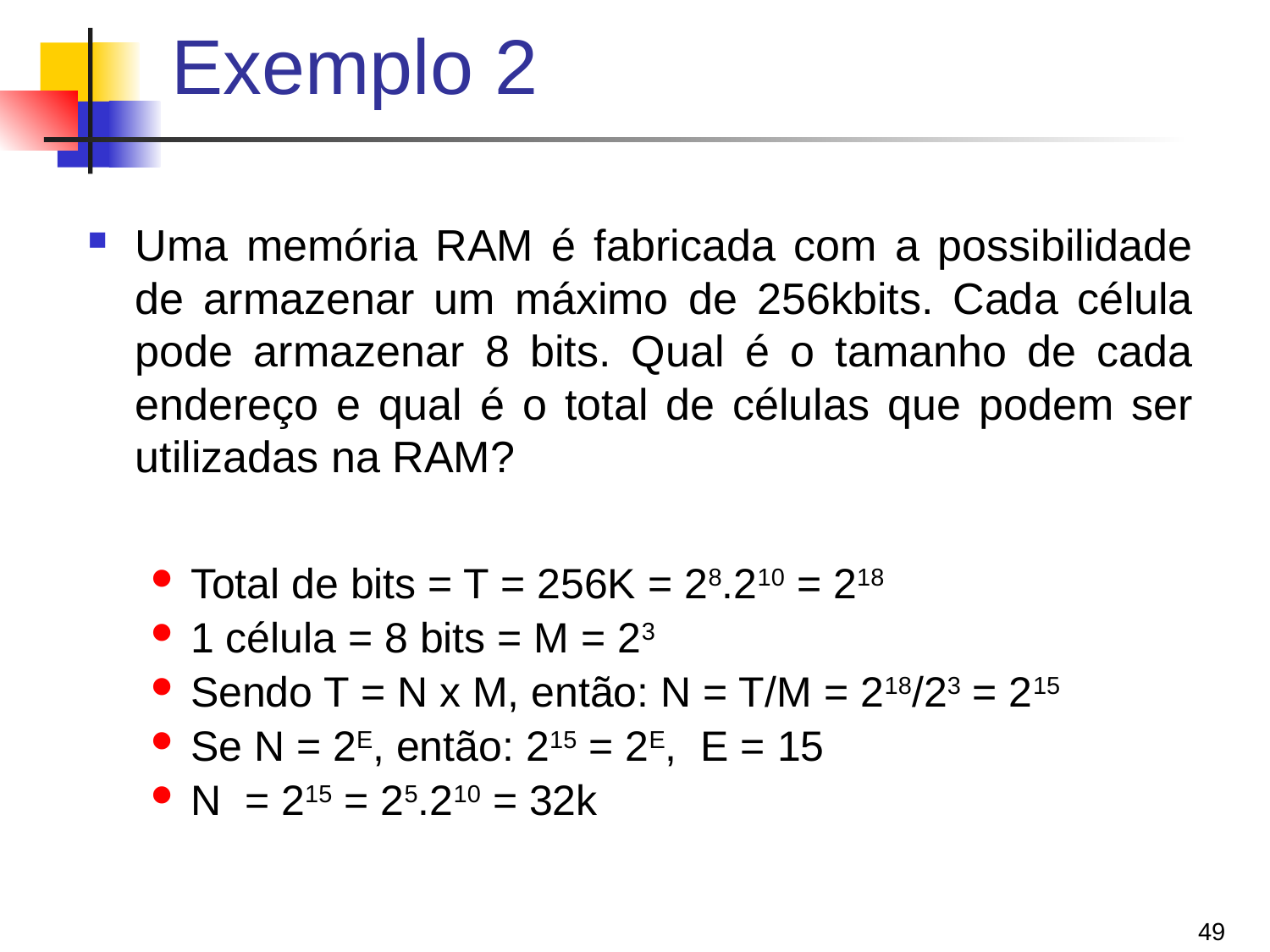

# Exemplo 2
Uma memória RAM é fabricada com a possibilidade de armazenar um máximo de 256kbits. Cada célula pode armazenar 8 bits. Qual é o tamanho de cada endereço e qual é o total de células que podem ser utilizadas na RAM?
Total de bits = T = 256K = 28.210 = 218
1 célula = 8 bits = M = 23
Sendo T = N x M, então: N = T/M = 218/23 = 215
Se N = 2E, então: 215 = 2E,  E = 15
N  = 215 = 25.210 = 32k
49